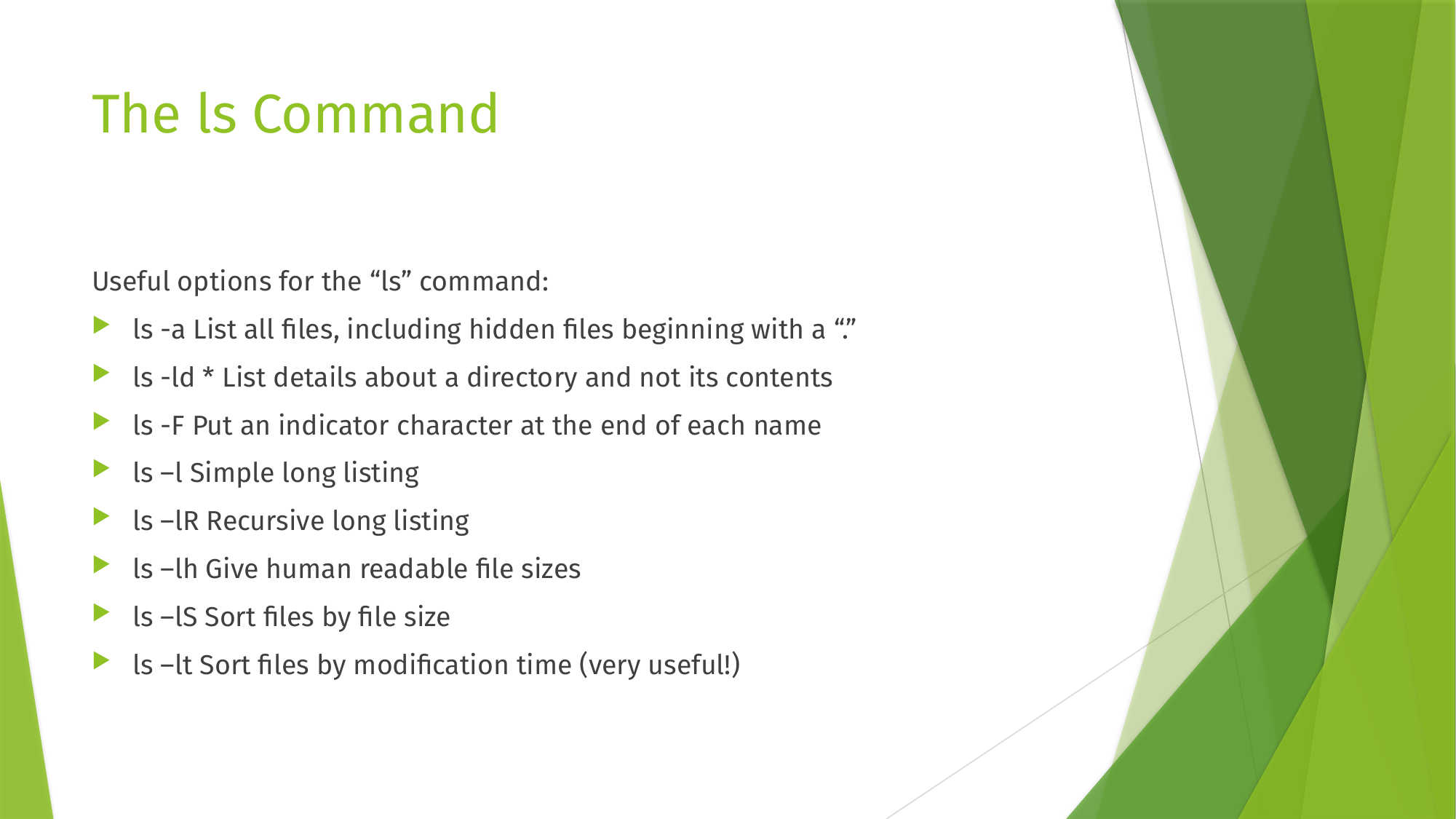

# The ls Command
Useful options for the “ls” command:
ls -a List all files, including hidden files beginning with a “.”
ls -ld * List details about a directory and not its contents
ls -F Put an indicator character at the end of each name
ls –l Simple long listing
ls –lR Recursive long listing
ls –lh Give human readable file sizes
ls –lS Sort files by file size
ls –lt Sort files by modification time (very useful!)